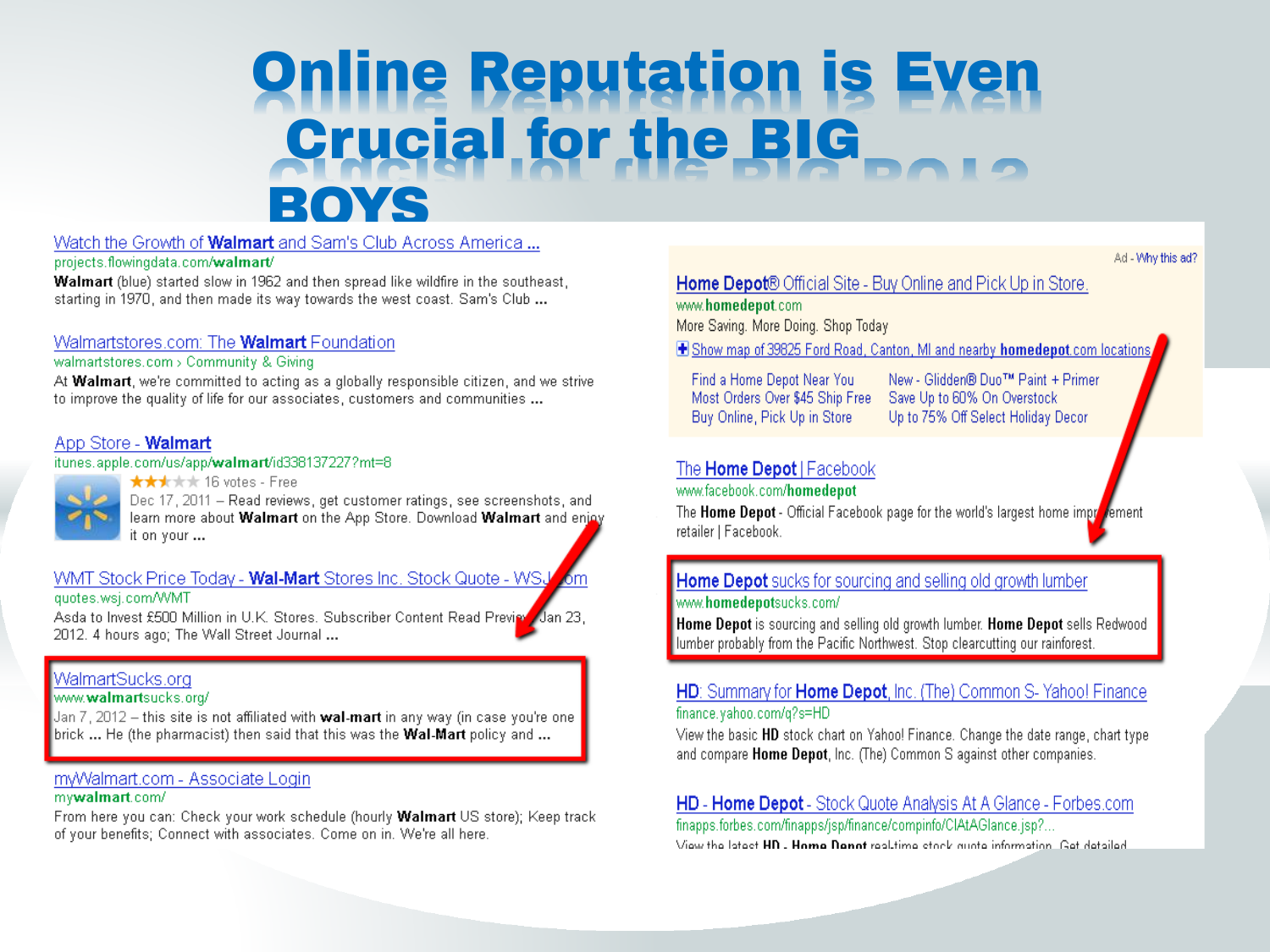

# Online Reputation is Even  Crucial for the BIG BOYS